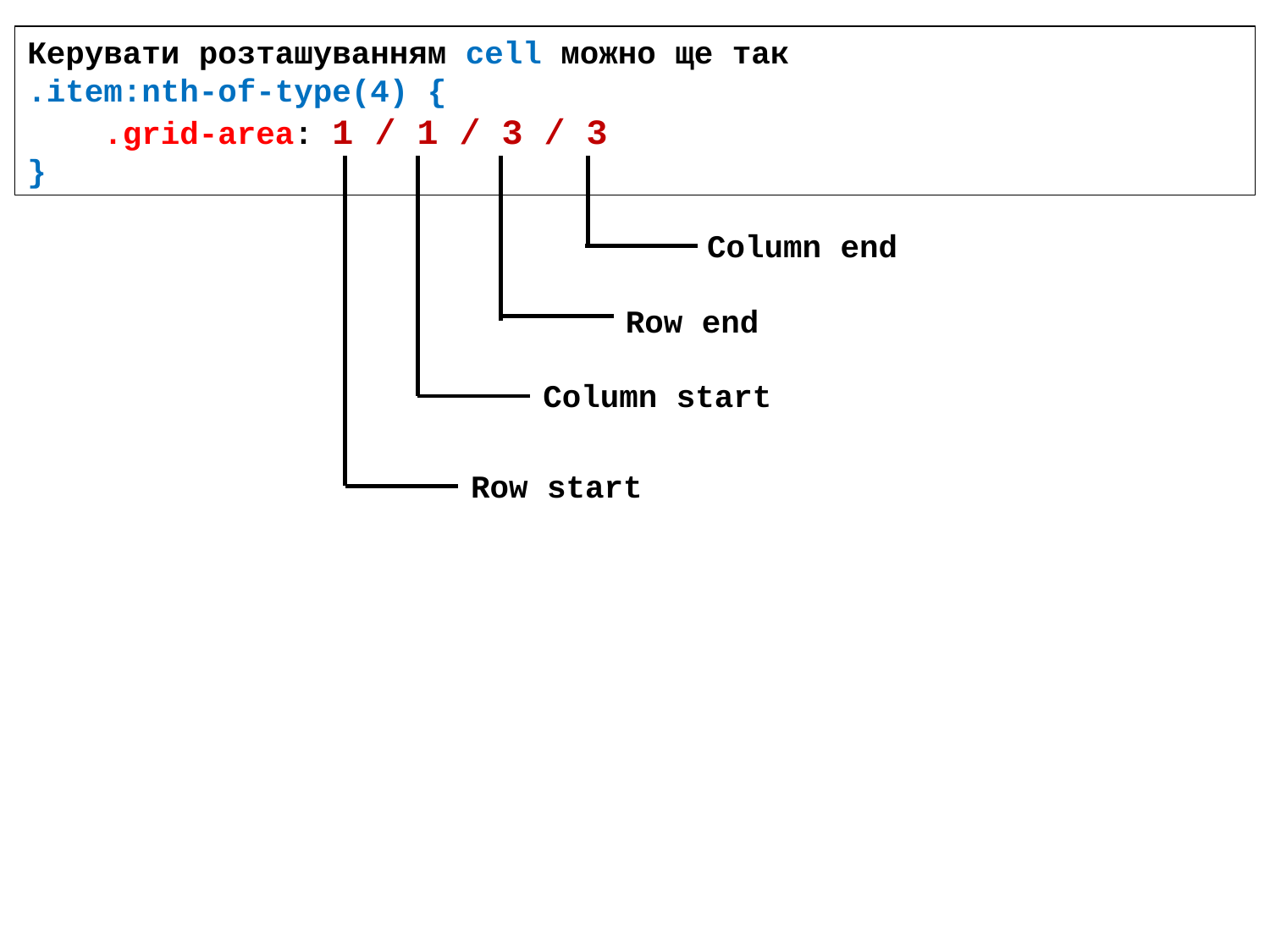

Керувати розташуванням cell можно ще так
.item:nth-of-type(4) {
    .grid-area: 1 / 1 / 3 / 3
}
Column end
Row end
Column start
Row start